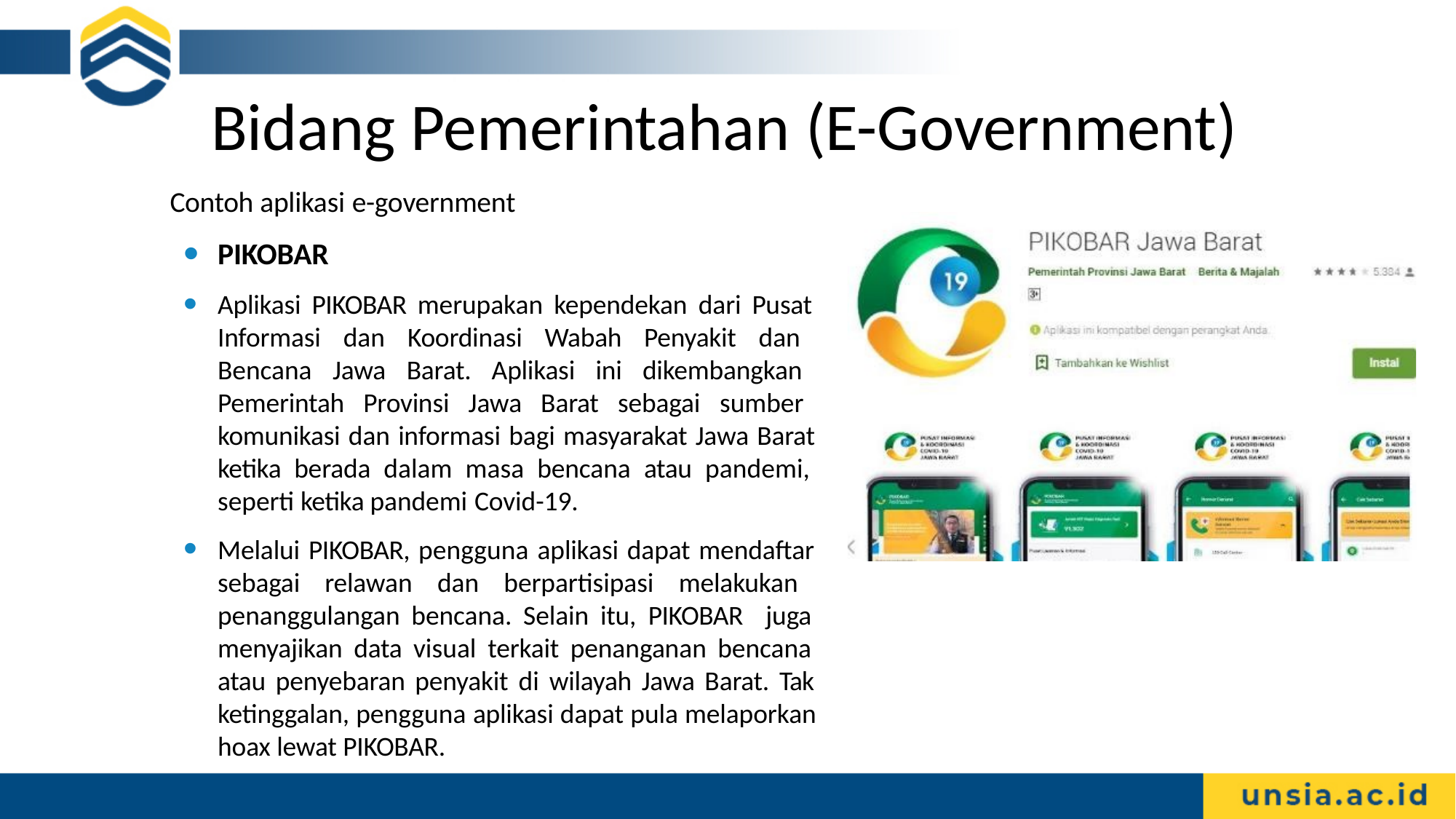

# Bidang Pemerintahan (E-Government)
Contoh aplikasi e-government
PIKOBAR
Aplikasi PIKOBAR merupakan kependekan dari Pusat  Informasi dan Koordinasi Wabah Penyakit dan  Bencana Jawa Barat. Aplikasi ini dikembangkan  Pemerintah Provinsi Jawa Barat sebagai sumber  komunikasi dan informasi bagi masyarakat Jawa Barat  ketika berada dalam masa bencana atau pandemi,  seperti ketika pandemi Covid-19.
Melalui PIKOBAR, pengguna aplikasi dapat mendaftar  sebagai relawan dan berpartisipasi melakukan  penanggulangan bencana. Selain itu, PIKOBAR  juga  menyajikan data visual terkait penanganan bencana  atau penyebaran penyakit di wilayah Jawa Barat. Tak  ketinggalan, pengguna aplikasi dapat pula melaporkan  hoax lewat PIKOBAR.